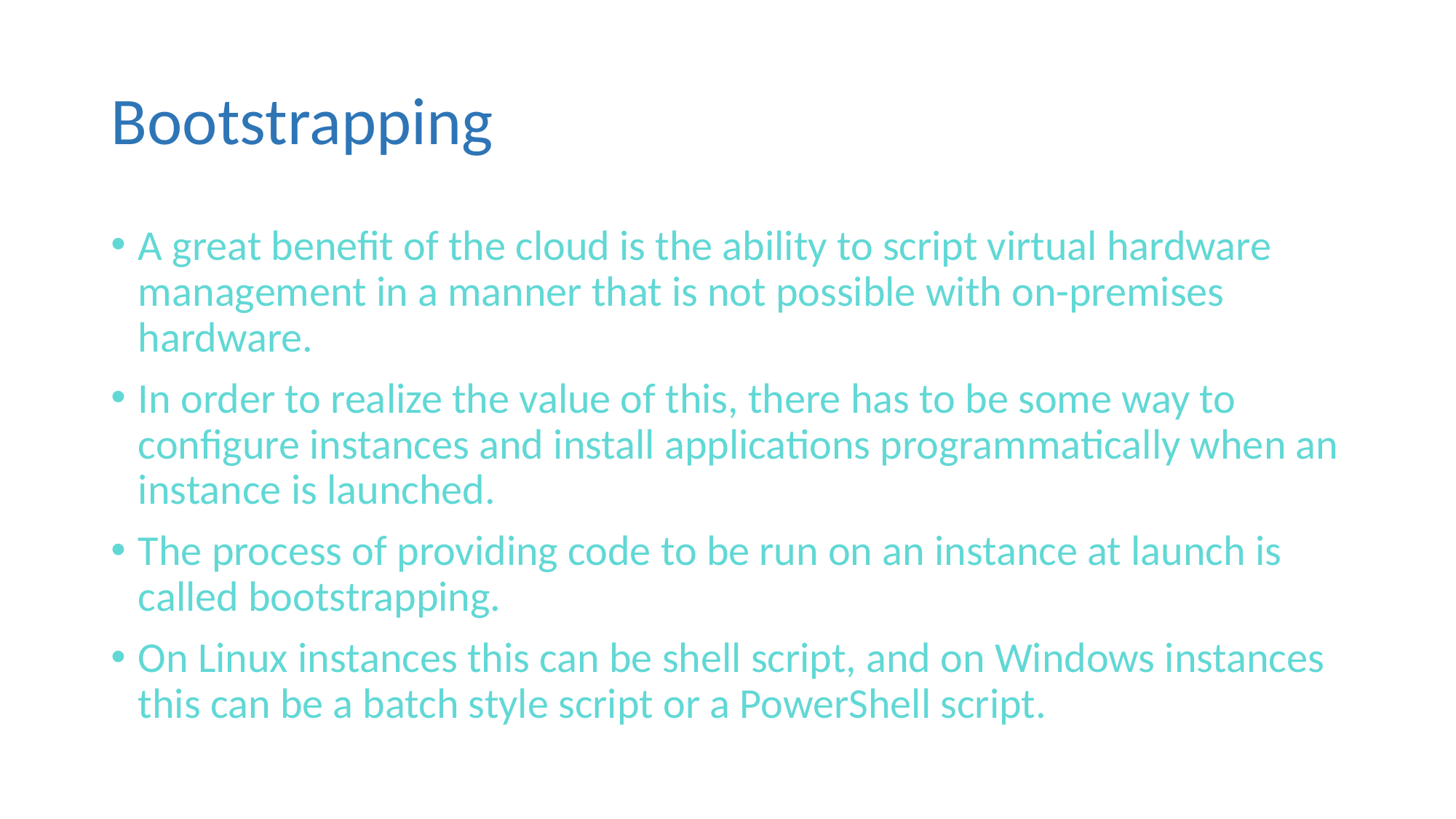

# Bootstrapping
A great benefit of the cloud is the ability to script virtual hardware management in a manner that is not possible with on-premises hardware.
In order to realize the value of this, there has to be some way to configure instances and install applications programmatically when an instance is launched.
The process of providing code to be run on an instance at launch is called bootstrapping.
On Linux instances this can be shell script, and on Windows instances this can be a batch style script or a PowerShell script.